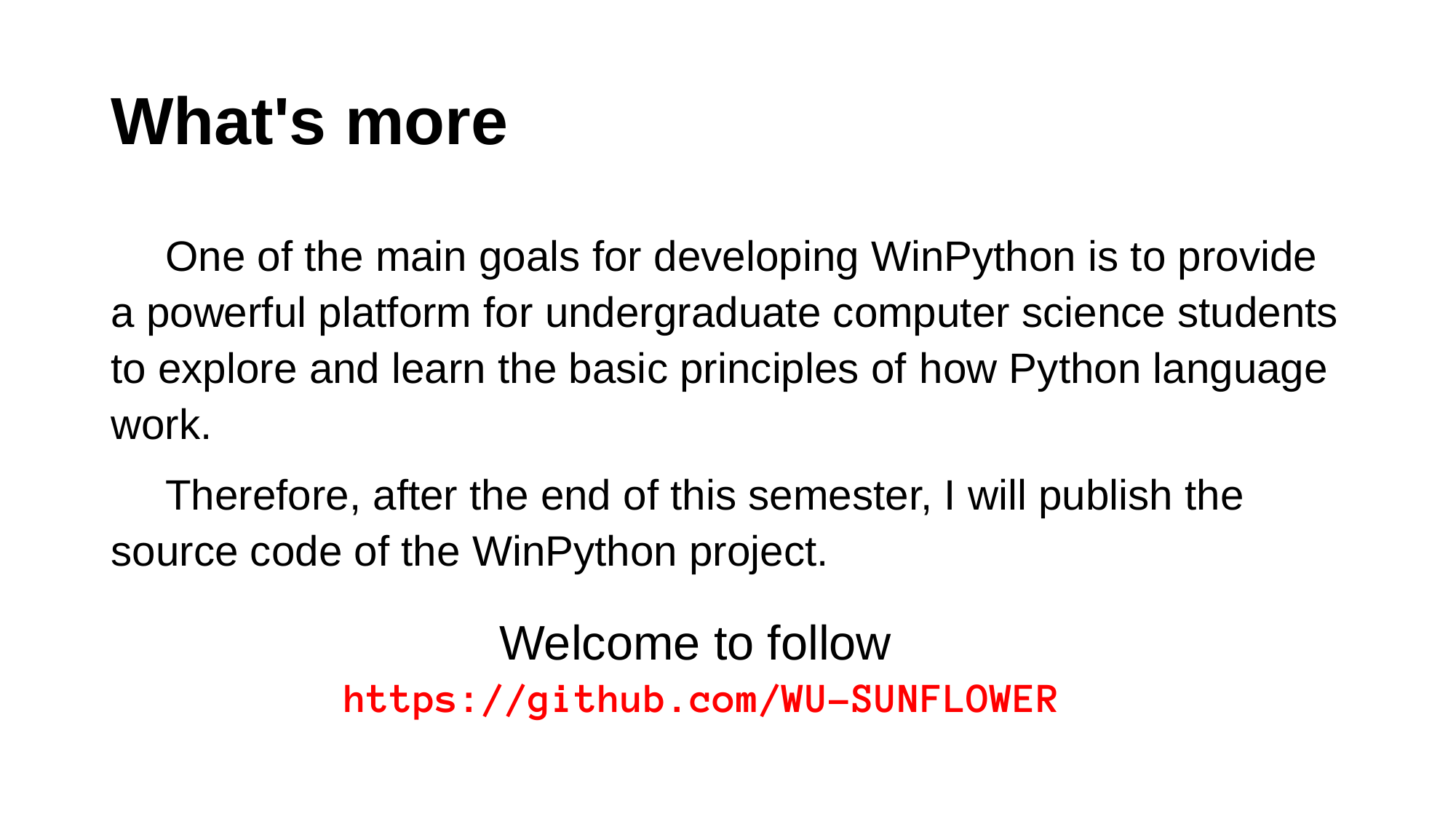

# What's more
One of the main goals for developing WinPython is to provide a powerful platform for undergraduate computer science students to explore and learn the basic principles of how Python language work.
Therefore, after the end of this semester, I will publish the source code of the WinPython project.

Welcome to follow
https://github.com/WU-SUNFLOWER